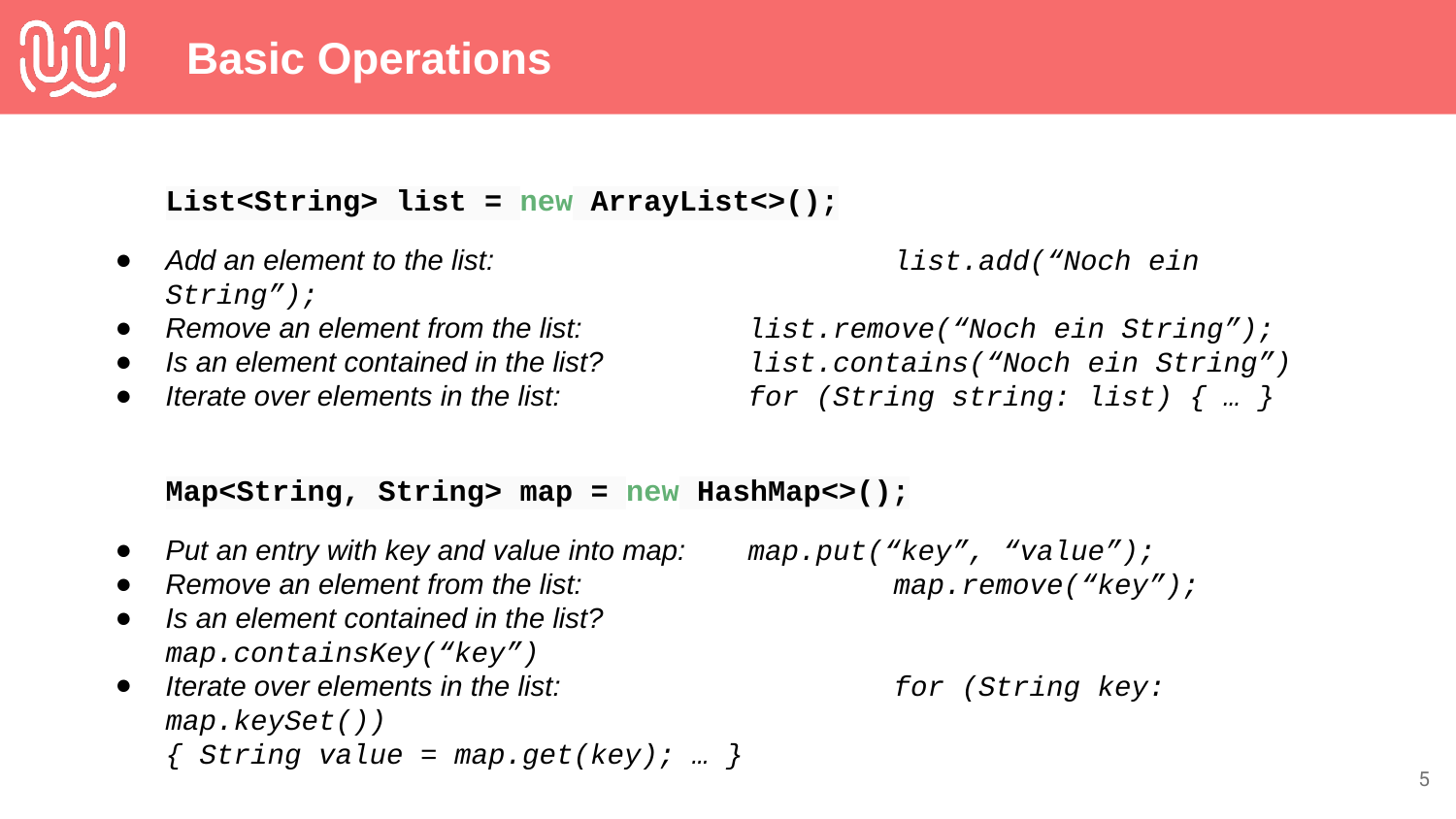

# Basic Operations
List<String> list = new ArrayList<>();

Add an element to the list: 			list.add(“Noch ein String”);
Remove an element from the list: 		list.remove(“Noch ein String”);
Is an element contained in the list? 	list.contains(“Noch ein String”)
Iterate over elements in the list: 		for (String string: list) { … }

Map<String, String> map = new HashMap<>();

Put an entry with key and value into map:	map.put(“key”, “value”);
Remove an element from the list: 	    		map.remove(“key”);
Is an element contained in the list?	    		map.containsKey(“key”)
Iterate over elements in the list: 	    		for (String key: map.keySet())
{ String value = map.get(key); … }

5